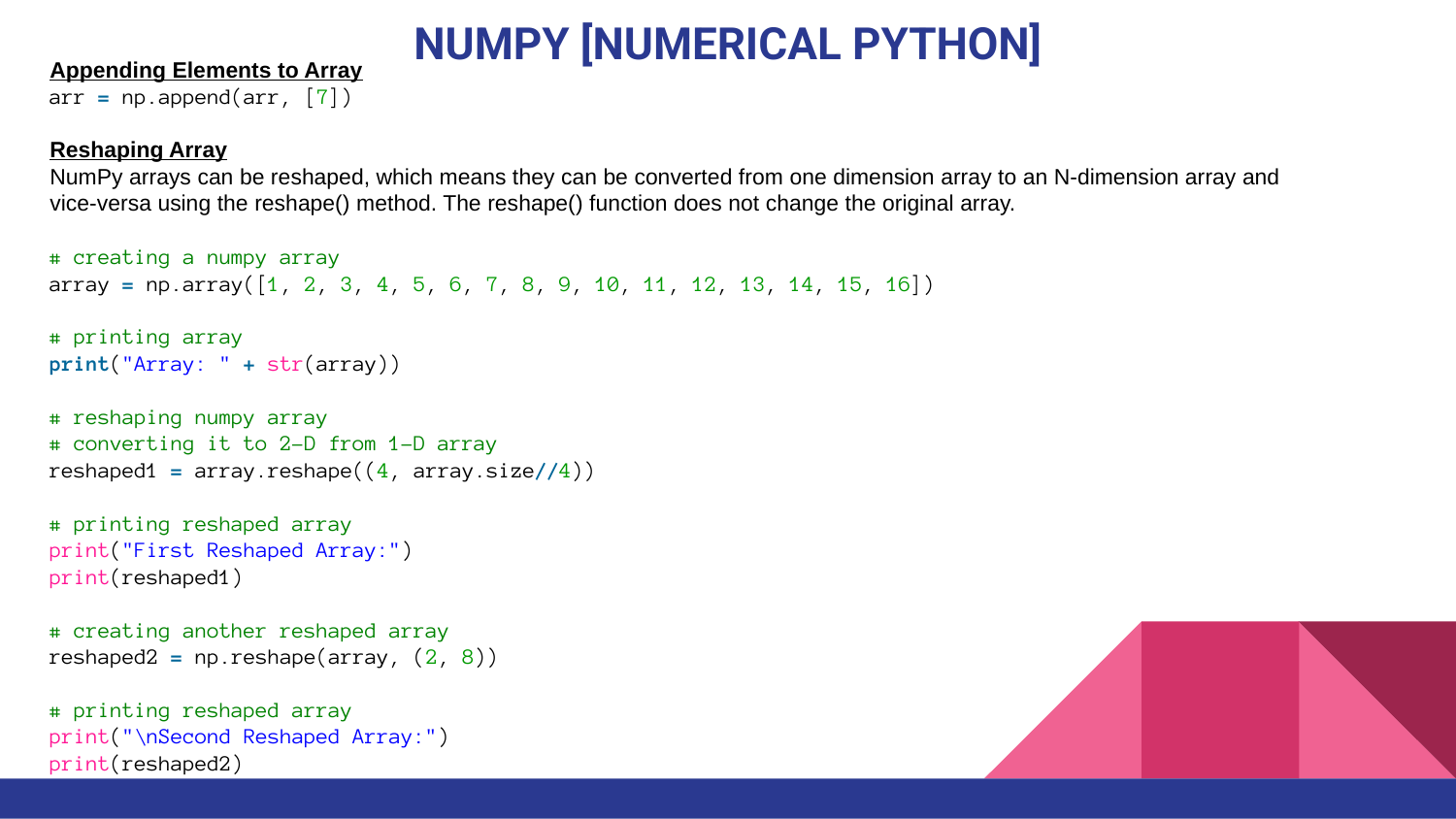

# NUMPY [NUMERICAL PYTHON]

Appending Elements to Array
arr = np.append(arr, [7])

Reshaping Array
NumPy arrays can be reshaped, which means they can be converted from one dimension array to an N-dimension array and vice-versa using the reshape() method. The reshape() function does not change the original array.

# creating a numpy array
array = np.array([1, 2, 3, 4, 5, 6, 7, 8, 9, 10, 11, 12, 13, 14, 15, 16])

# printing array
print("Array: " + str(array))

# reshaping numpy array
# converting it to 2-D from 1-D array
reshaped1 = array.reshape((4, array.size//4))

# printing reshaped array
print("First Reshaped Array:")
print(reshaped1)

# creating another reshaped array
reshaped2 = np.reshape(array, (2, 8))

# printing reshaped array
print("\nSecond Reshaped Array:")
print(reshaped2)